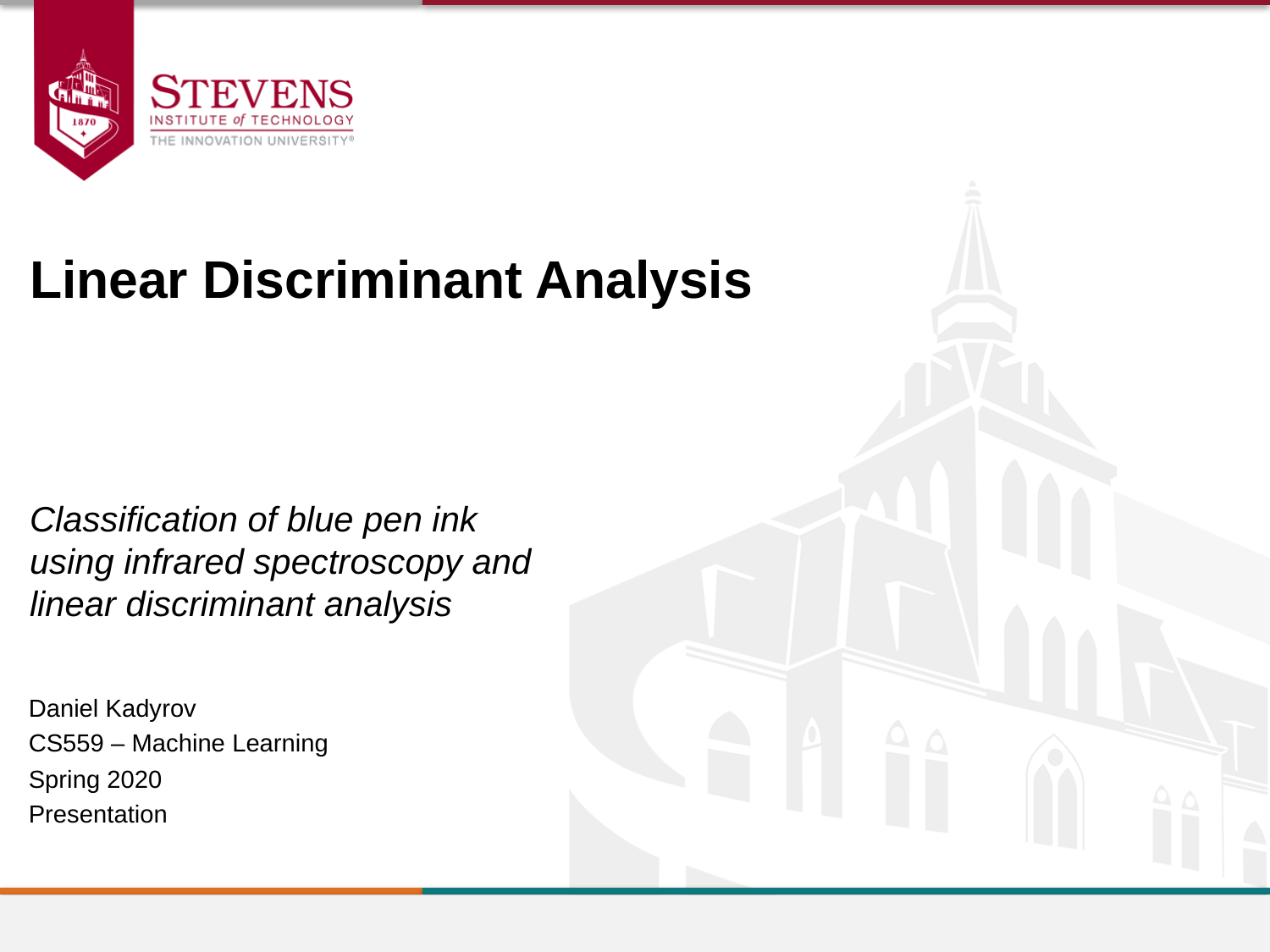

Linear Discriminant Analysis
Classification of blue pen ink using infrared spectroscopy and linear discriminant analysis

Daniel Kadyrov
CS559 – Machine Learning
Spring 2020
Presentation